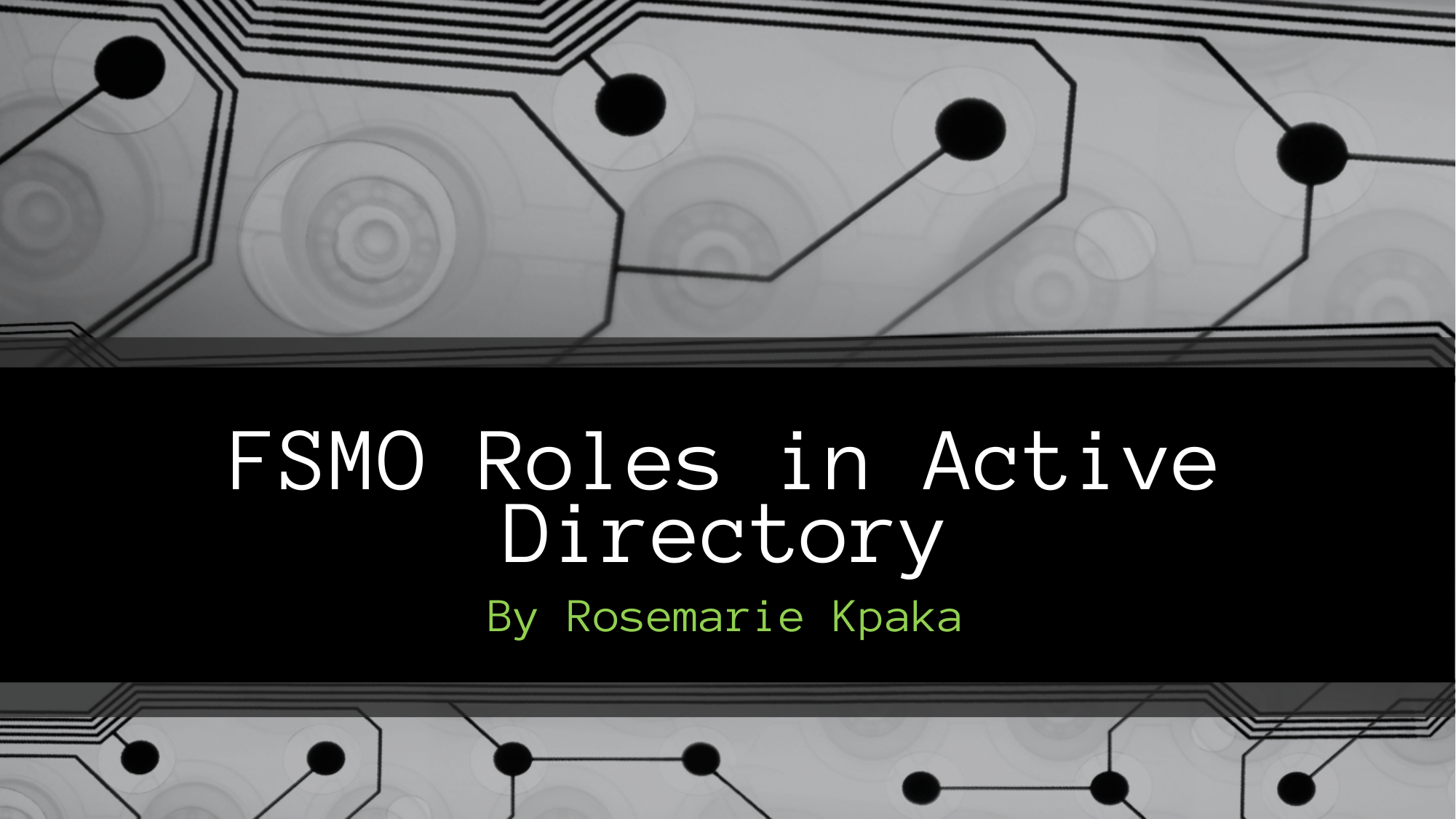

# FSMO Roles in Active Directory
By Rosemarie Kpaka